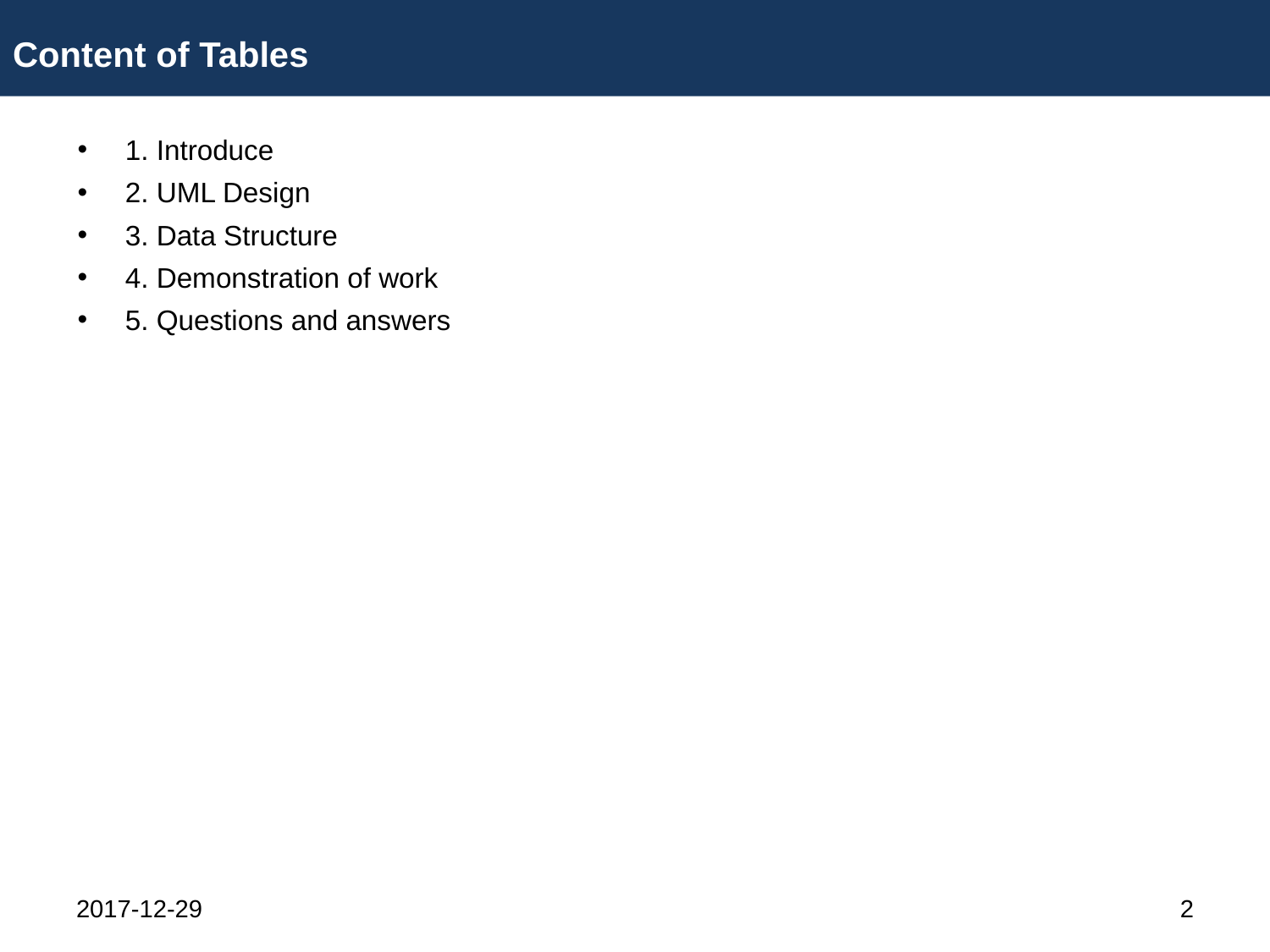

# Content of Tables
1. Introduce
2. UML Design
3. Data Structure
4. Demonstration of work
5. Questions and answers

2017-12-29
2